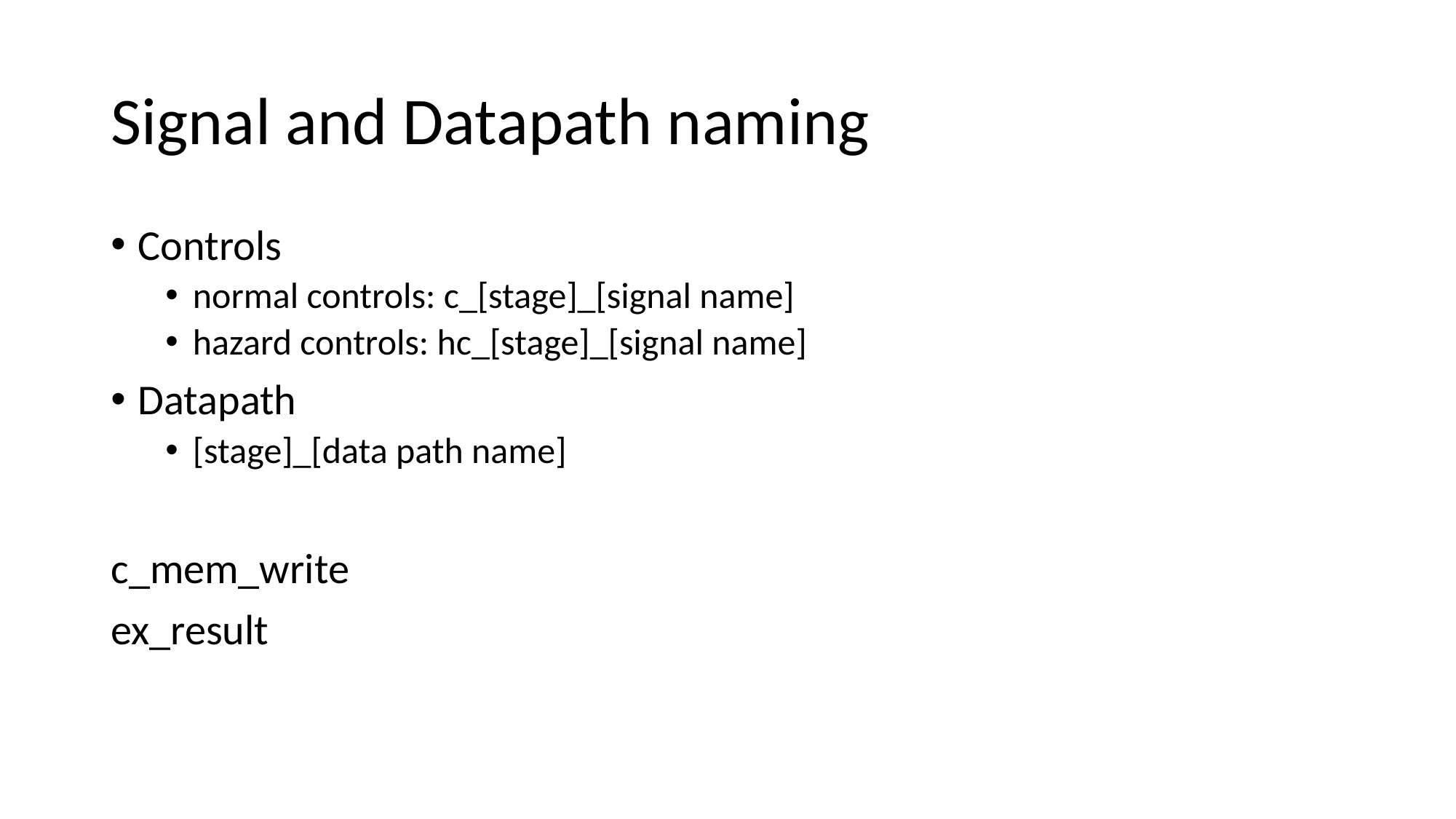

# Signal and Datapath naming
Controls
normal controls: c_[stage]_[signal name]
hazard controls: hc_[stage]_[signal name]
Datapath
[stage]_[data path name]

c_mem_write
ex_result